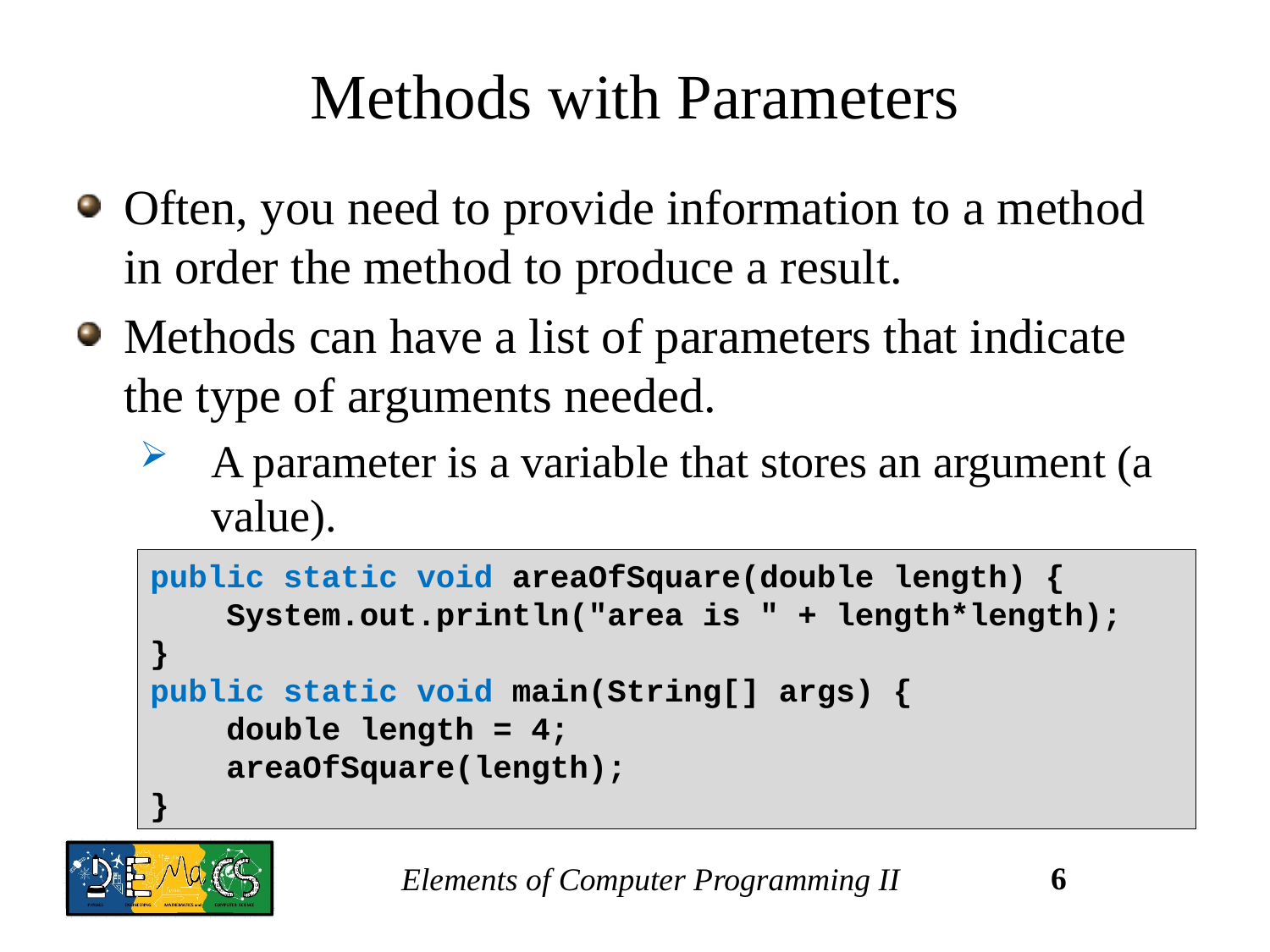

# Methods with Parameters
Often, you need to provide information to a method in order the method to produce a result.
Methods can have a list of parameters that indicate the type of arguments needed.
A parameter is a variable that stores an argument (a value).
public static void areaOfSquare(double length) {
    System.out.println("area is " + length*length);
}
public static void main(String[] args) {
    double length = 4;
    areaOfSquare(length);
}